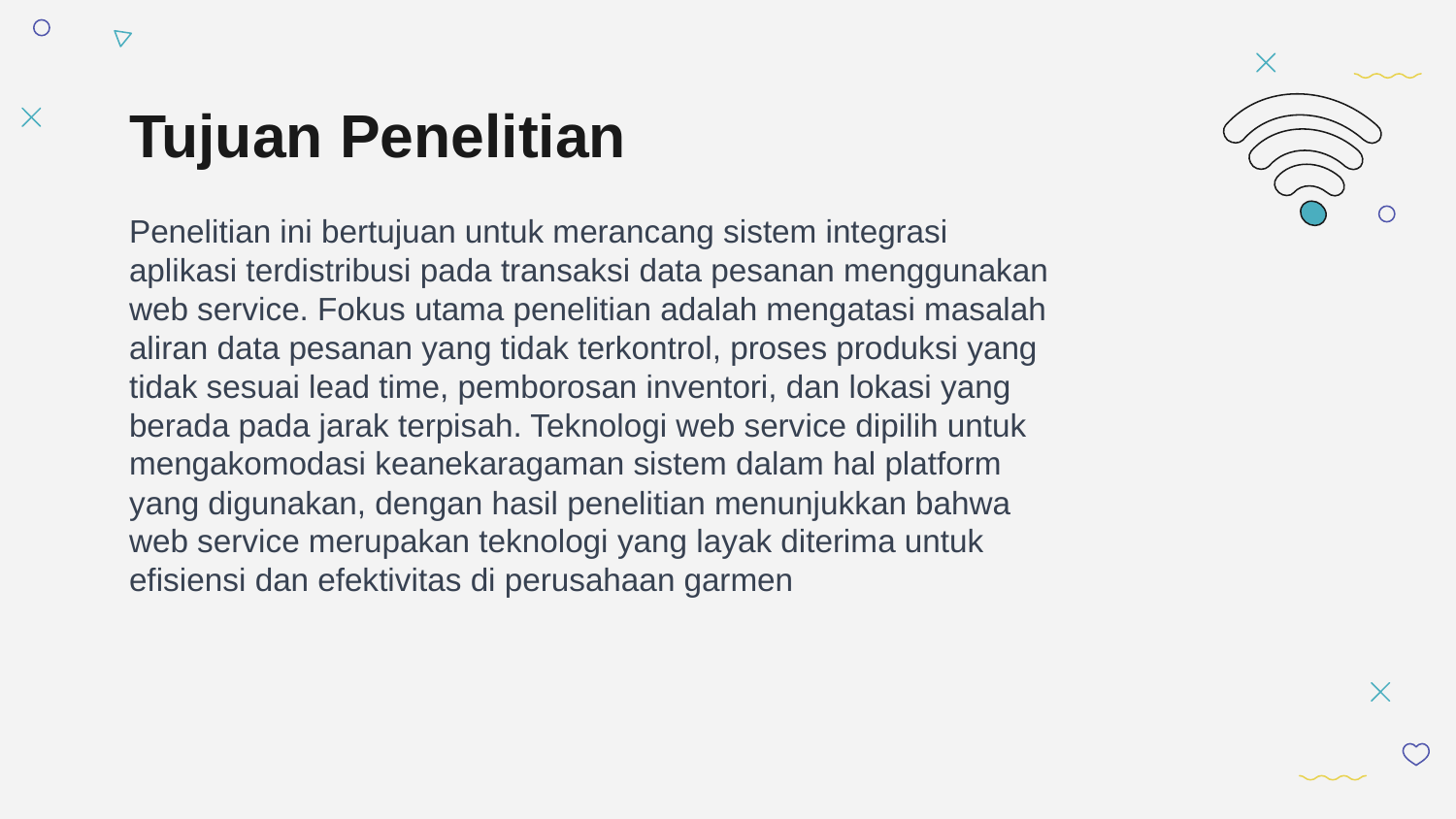

# Tujuan Penelitian

Penelitian ini bertujuan untuk merancang sistem integrasi aplikasi terdistribusi pada transaksi data pesanan menggunakan web service. Fokus utama penelitian adalah mengatasi masalah aliran data pesanan yang tidak terkontrol, proses produksi yang tidak sesuai lead time, pemborosan inventori, dan lokasi yang berada pada jarak terpisah. Teknologi web service dipilih untuk mengakomodasi keanekaragaman sistem dalam hal platform yang digunakan, dengan hasil penelitian menunjukkan bahwa web service merupakan teknologi yang layak diterima untuk efisiensi dan efektivitas di perusahaan garmen